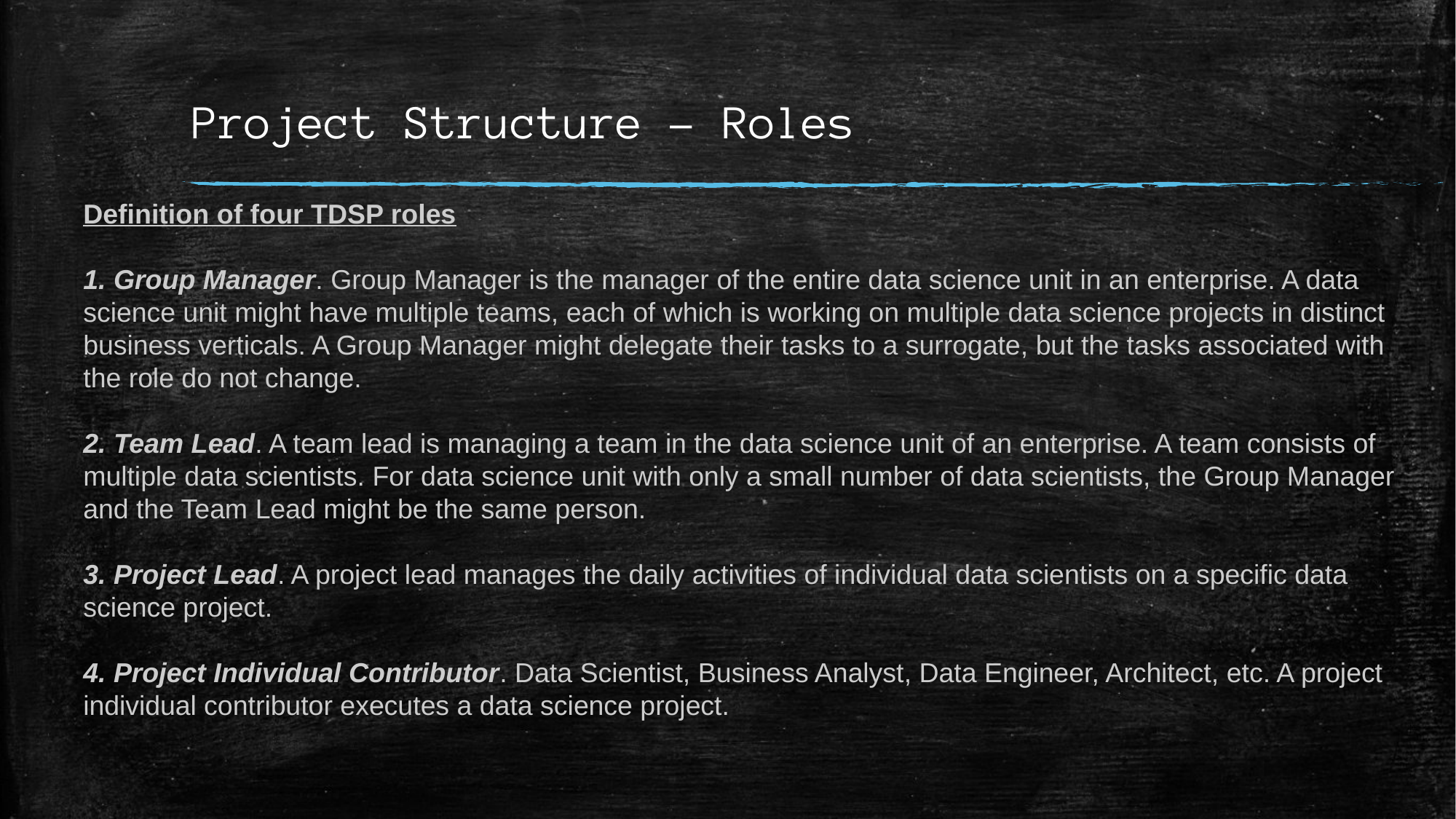

# Project Structure - Roles
Definition of four TDSP roles

 Group Manager. Group Manager is the manager of the entire data science unit in an enterprise. A data science unit might have multiple teams, each of which is working on multiple data science projects in distinct business verticals. A Group Manager might delegate their tasks to a surrogate, but the tasks associated with the role do not change.

 Team Lead. A team lead is managing a team in the data science unit of an enterprise. A team consists of multiple data scientists. For data science unit with only a small number of data scientists, the Group Manager and the Team Lead might be the same person.

 Project Lead. A project lead manages the daily activities of individual data scientists on a specific data science project.

 Project Individual Contributor. Data Scientist, Business Analyst, Data Engineer, Architect, etc. A project individual contributor executes a data science project.